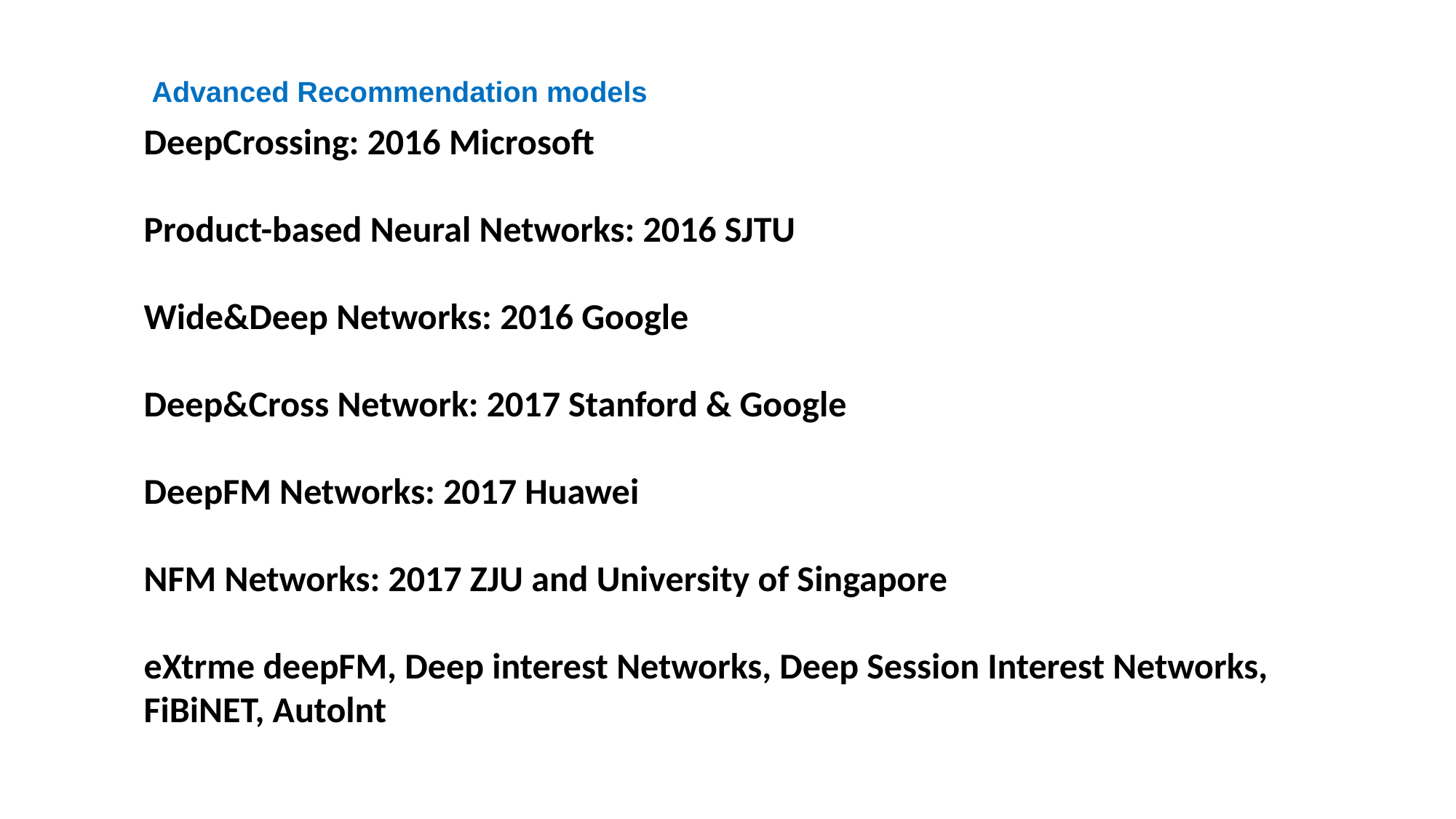

Advanced Recommendation models
DeepCrossing: 2016 Microsoft

Product-based Neural Networks: 2016 SJTU

Wide&Deep Networks: 2016 Google

Deep&Cross Network: 2017 Stanford & Google

DeepFM Networks: 2017 Huawei

NFM Networks: 2017 ZJU and University of Singapore

eXtrme deepFM, Deep interest Networks, Deep Session Interest Networks,
FiBiNET, Autolnt